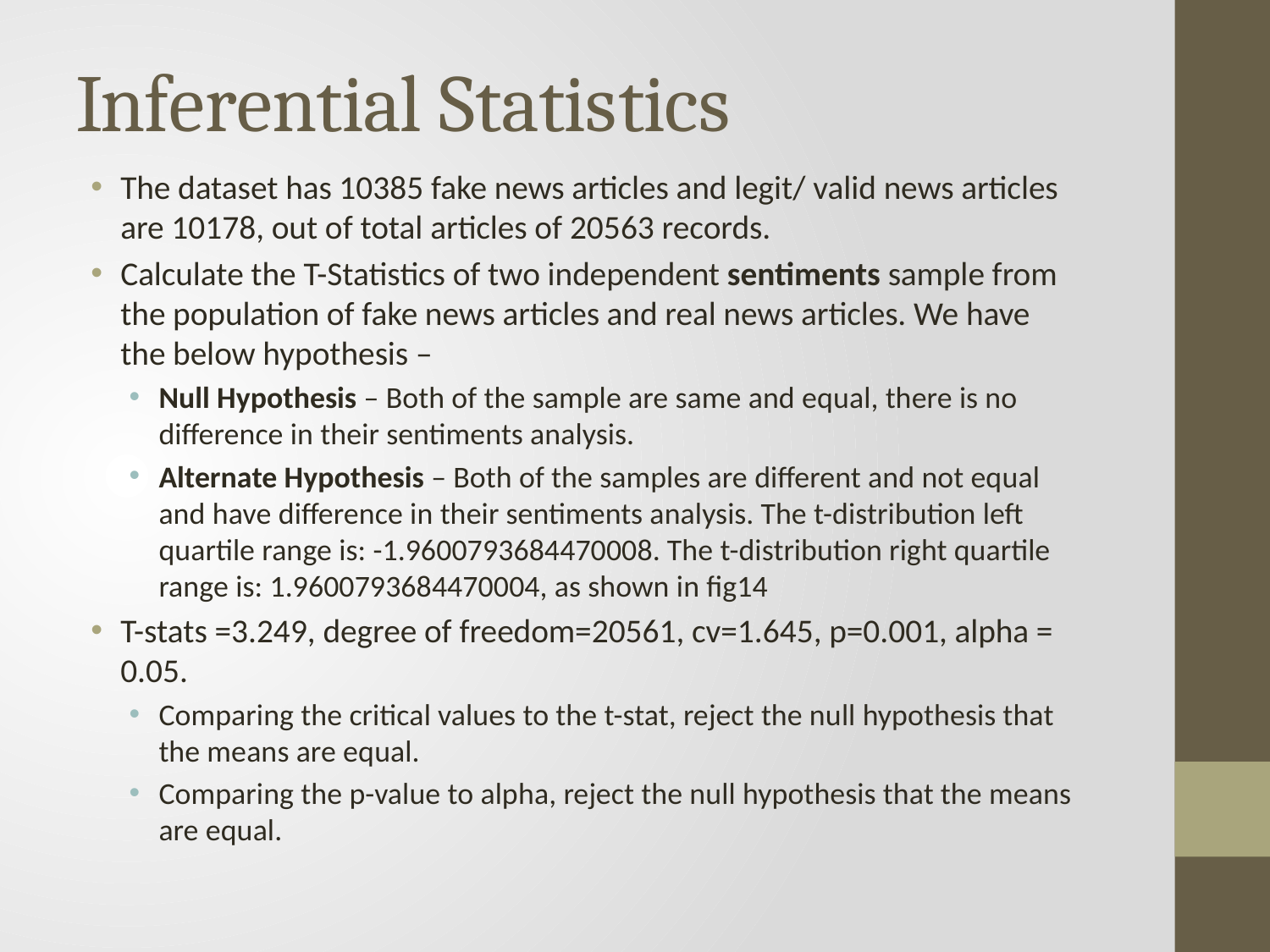

# Inferential Statistics
The dataset has 10385 fake news articles and legit/ valid news articles are 10178, out of total articles of 20563 records.
Calculate the T-Statistics of two independent sentiments sample from the population of fake news articles and real news articles. We have the below hypothesis –
Null Hypothesis – Both of the sample are same and equal, there is no difference in their sentiments analysis.
Alternate Hypothesis – Both of the samples are different and not equal and have difference in their sentiments analysis. The t-distribution left quartile range is: -1.9600793684470008. The t-distribution right quartile range is: 1.9600793684470004, as shown in fig14
T-stats =3.249, degree of freedom=20561, cv=1.645, p=0.001, alpha = 0.05.
Comparing the critical values to the t-stat, reject the null hypothesis that the means are equal.
Comparing the p-value to alpha, reject the null hypothesis that the means are equal.